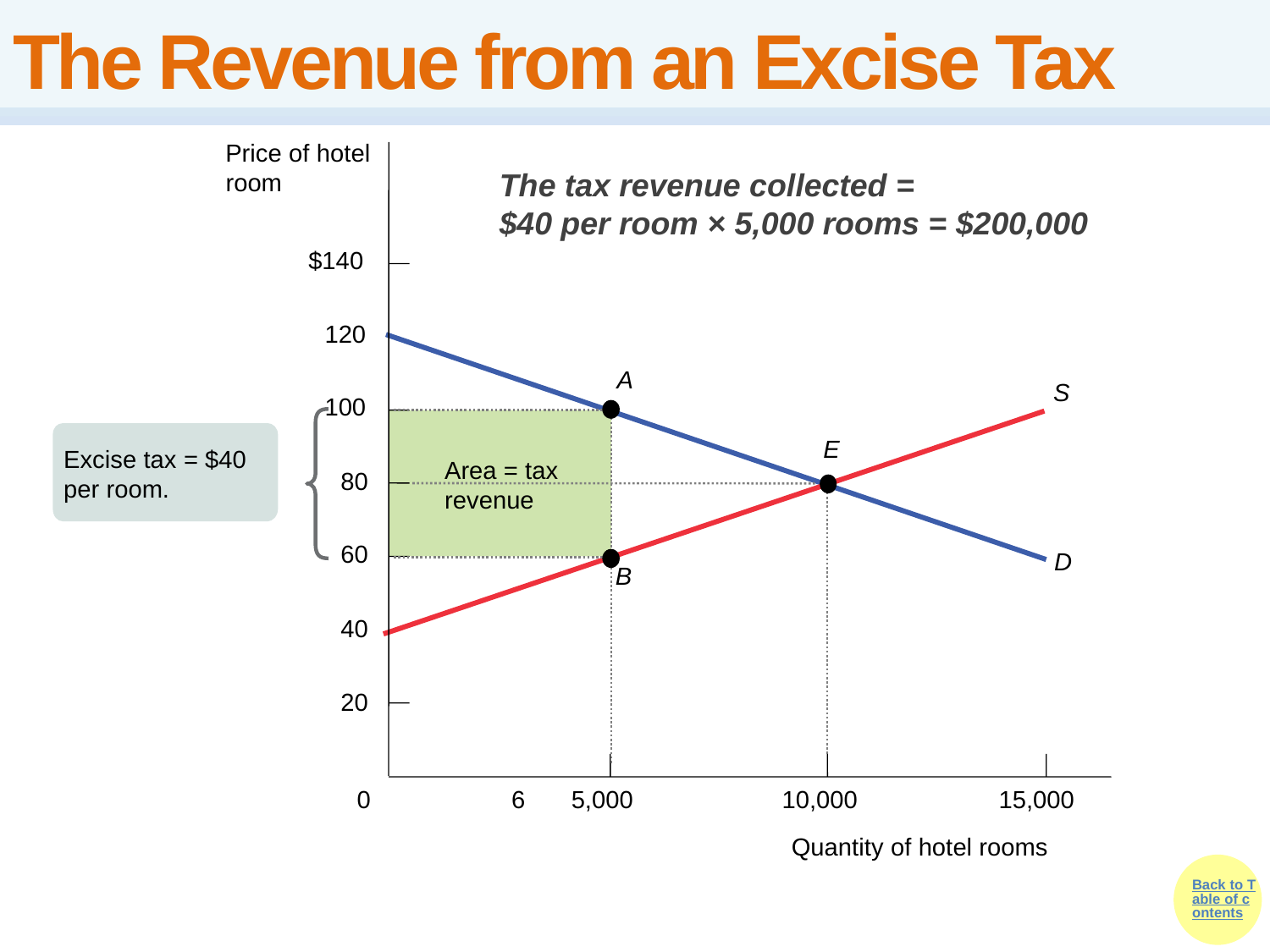

# The Revenue from an Excise Tax
Price of hotel room

The tax revenue collected =
$40 per room × 5,000 rooms = $200,000
$140

120

A
S
100

E
Excise tax = $40 per room.
Area = tax revenue
80

60
D

B
40
20

0
6
5,000
10,000
15,000
Quantity of hotel rooms